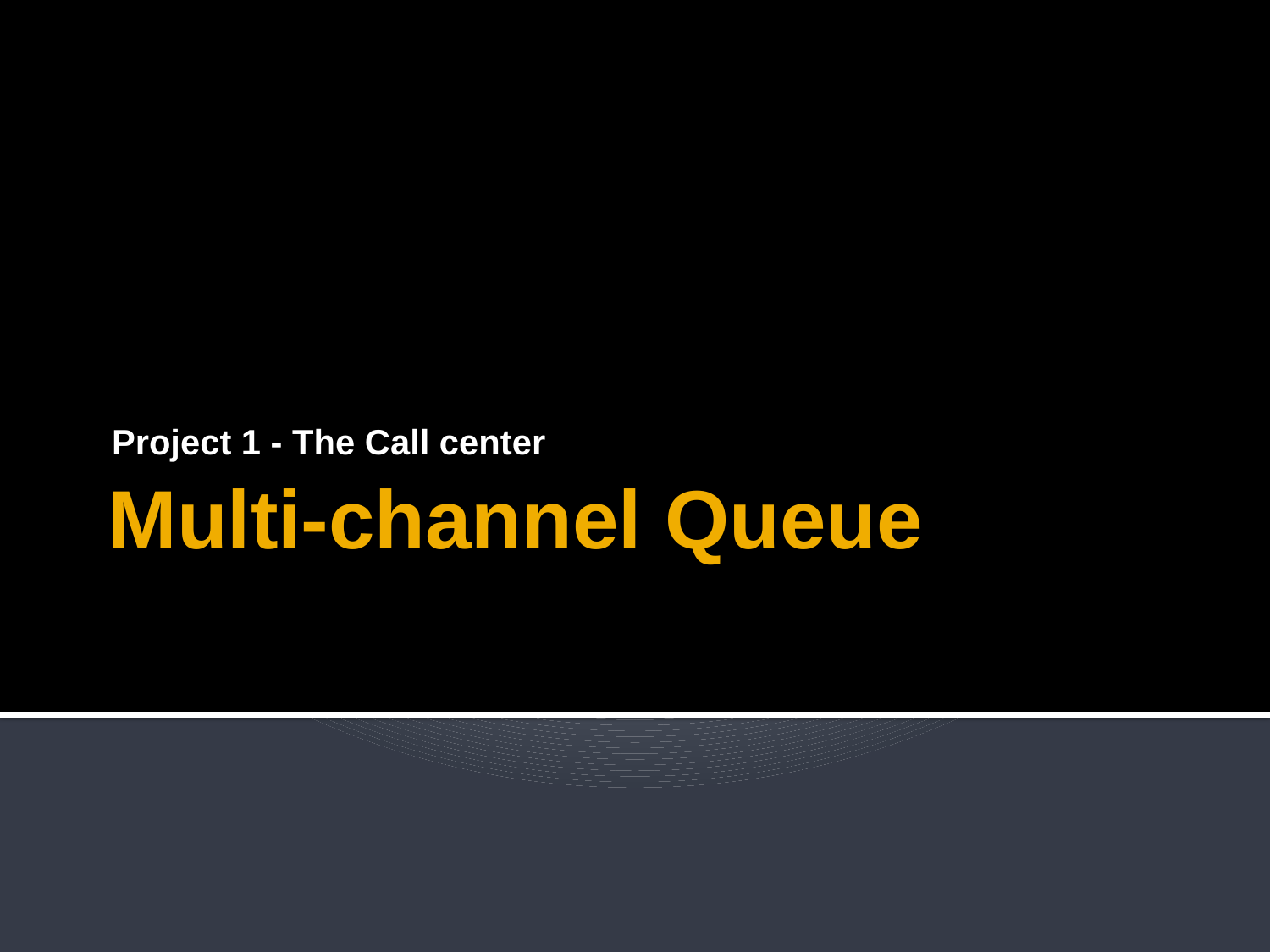

Project 1 - The Call center
# Multi-channel Queue